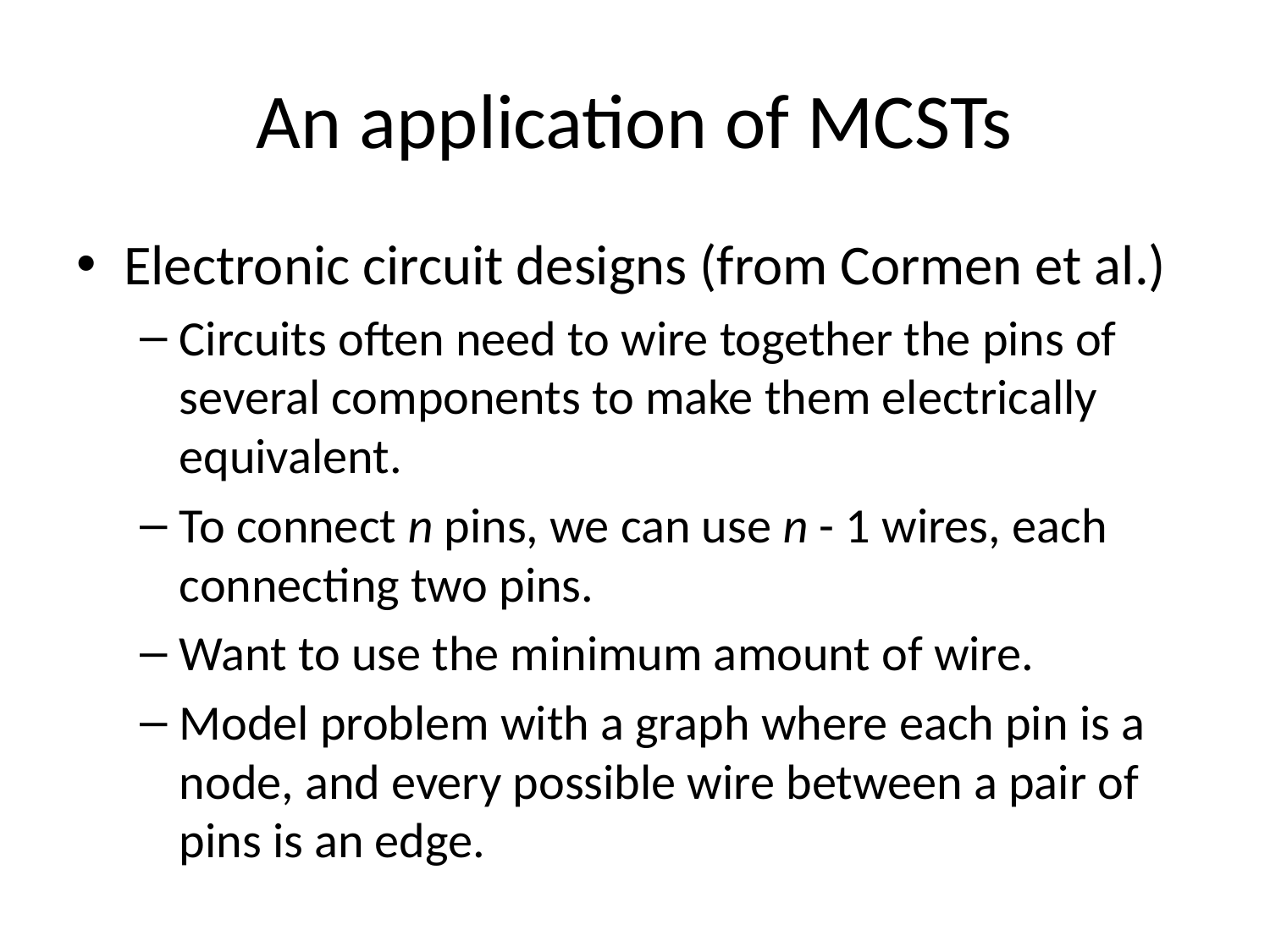

# An application of MCSTs
Electronic circuit designs (from Cormen et al.)
Circuits often need to wire together the pins of several components to make them electrically equivalent.
To connect n pins, we can use n - 1 wires, each connecting two pins.
Want to use the minimum amount of wire.
Model problem with a graph where each pin is a node, and every possible wire between a pair of pins is an edge.